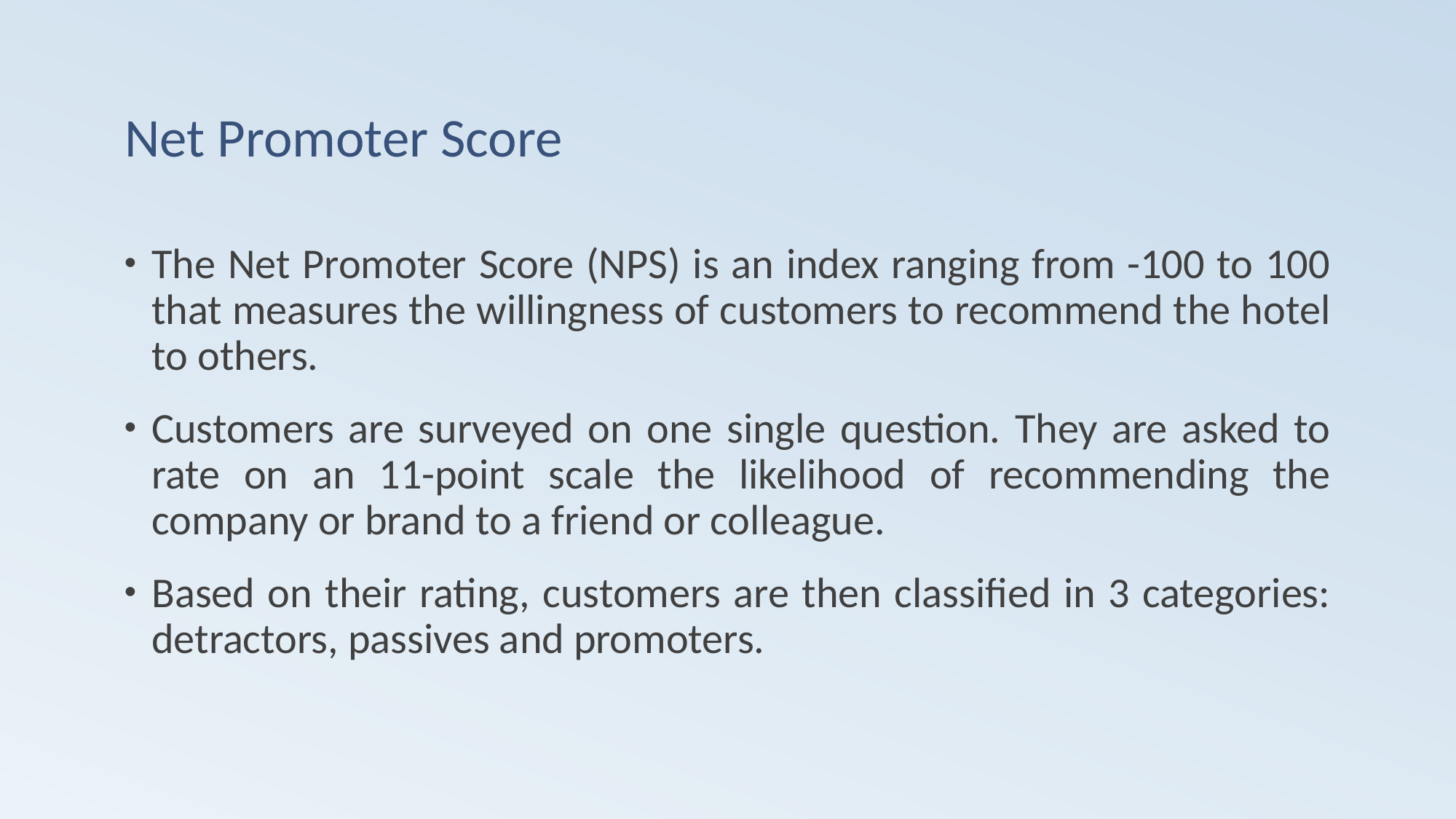

# Net Promoter Score
The Net Promoter Score (NPS) is an index ranging from -100 to 100 that measures the willingness of customers to recommend the hotel to others.
Customers are surveyed on one single question. They are asked to rate on an 11-point scale the likelihood of recommending the company or brand to a friend or colleague.
Based on their rating, customers are then classified in 3 categories: detractors, passives and promoters.